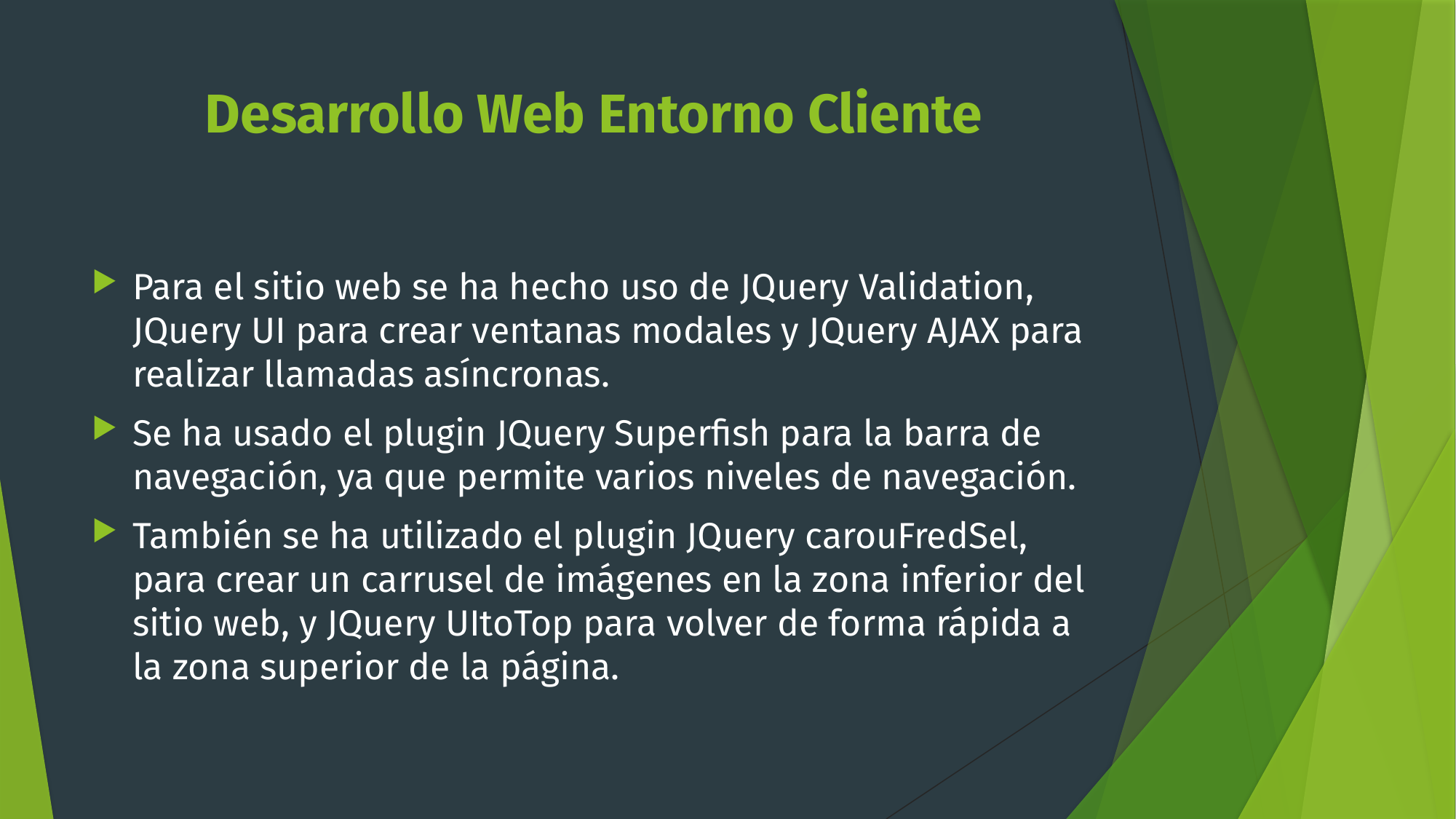

# Desarrollo Web Entorno Cliente
Para el sitio web se ha hecho uso de JQuery Validation, JQuery UI para crear ventanas modales y JQuery AJAX para realizar llamadas asíncronas.
Se ha usado el plugin JQuery Superfish para la barra de navegación, ya que permite varios niveles de navegación.
También se ha utilizado el plugin JQuery carouFredSel, para crear un carrusel de imágenes en la zona inferior del sitio web, y JQuery UItoTop para volver de forma rápida a la zona superior de la página.